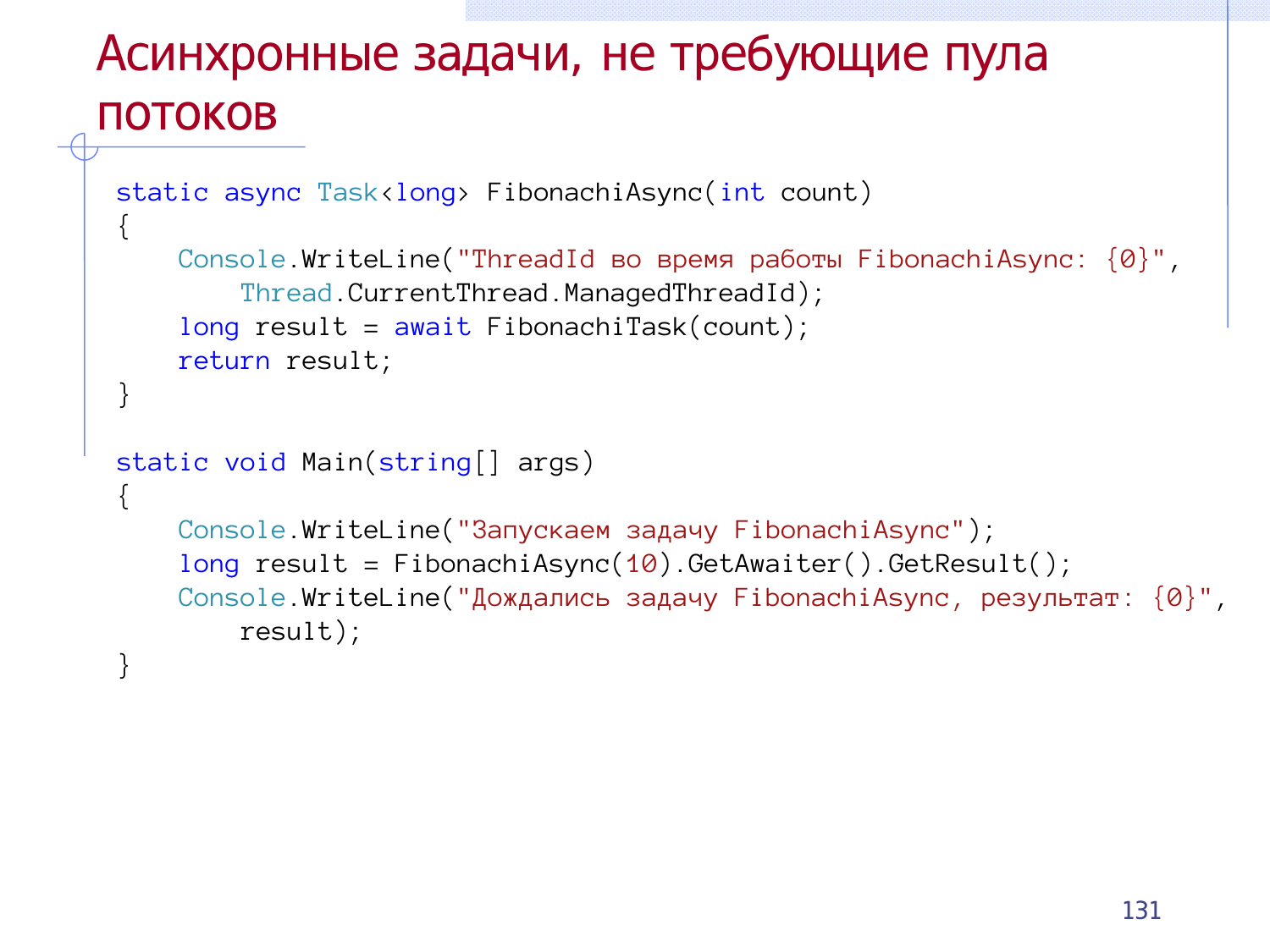

# Асинхронные задачи, не требующие пула потоков
static async Task<long> FibonachiAsync(int count)
{
    Console.WriteLine("ThreadId во время работы FibonachiAsync: {0}",
        Thread.CurrentThread.ManagedThreadId);
    long result = await FibonachiTask(count);
    return result;
}

static void Main(string[] args)
{
    Console.WriteLine("Запускаем задачу FibonachiAsync");
    long result = FibonachiAsync(10).GetAwaiter().GetResult();
    Console.WriteLine("Дождались задачу FibonachiAsync, результат: {0}",
        result);
}

131